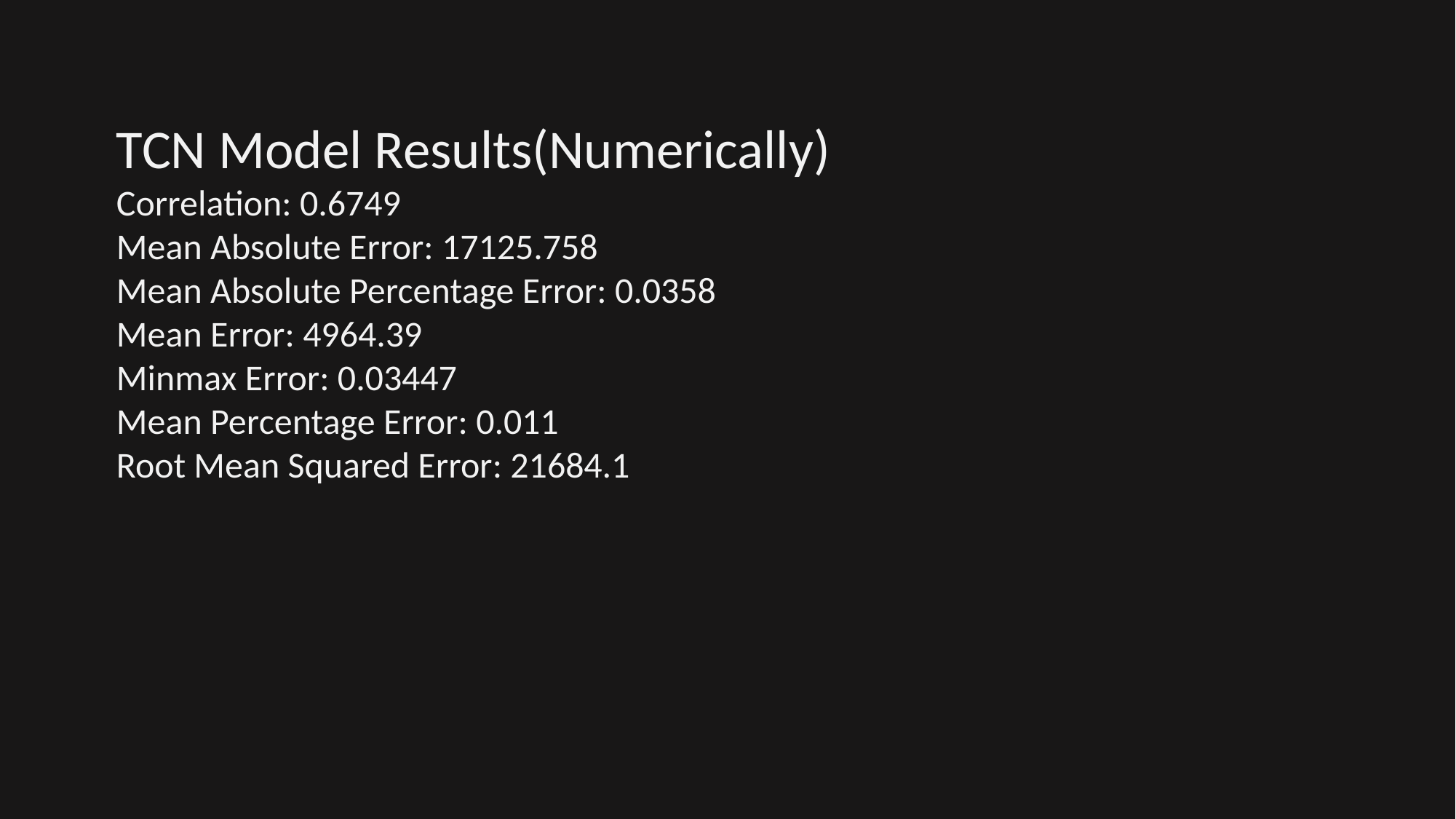

TCN Model Results(Numerically)
Correlation: 0.6749
Mean Absolute Error: 17125.758
Mean Absolute Percentage Error: 0.0358
Mean Error: 4964.39
Minmax Error: 0.03447
Mean Percentage Error: 0.011
Root Mean Squared Error: 21684.1